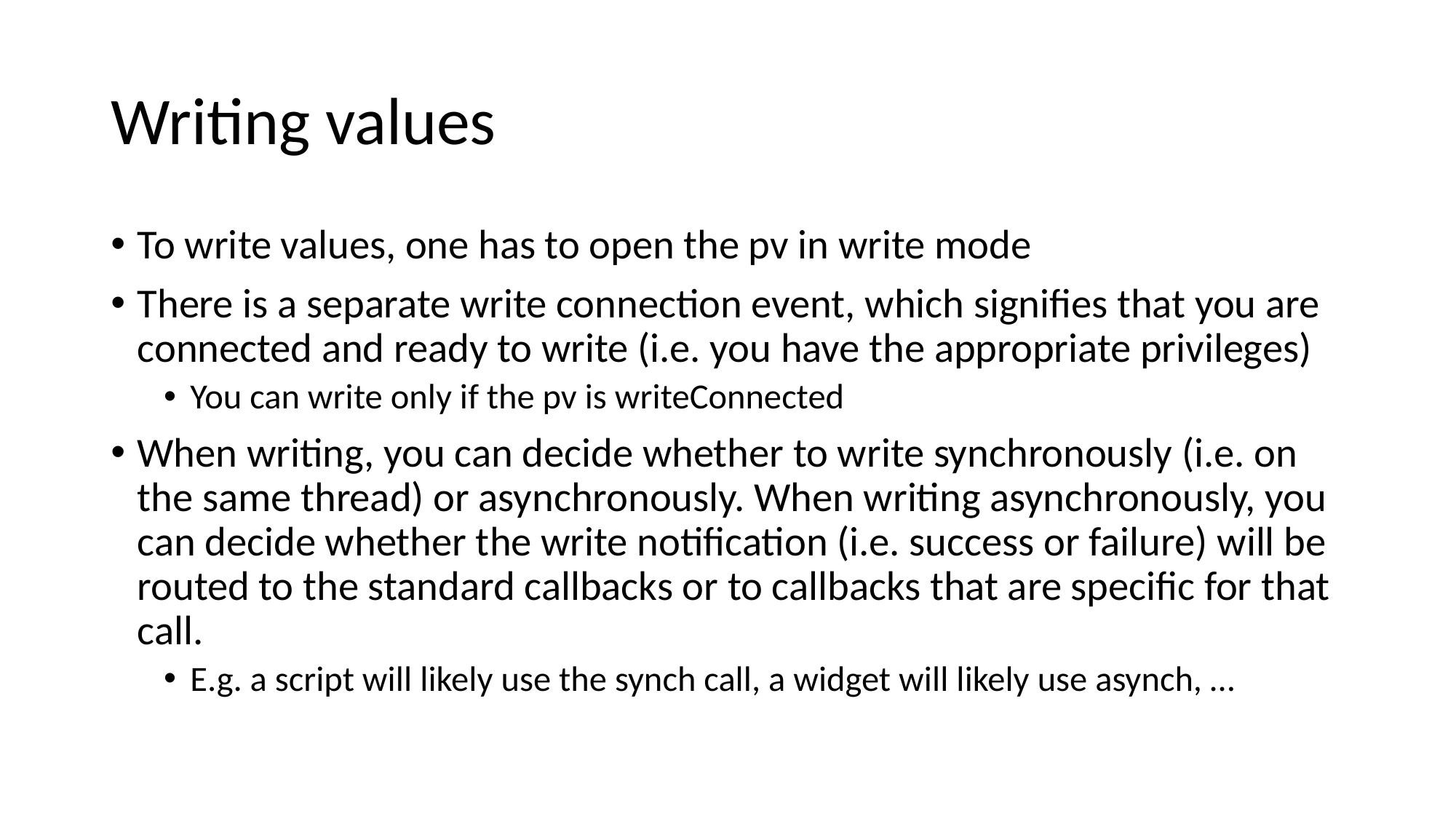

# Writing values
To write values, one has to open the pv in write mode
There is a separate write connection event, which signifies that you are connected and ready to write (i.e. you have the appropriate privileges)
You can write only if the pv is writeConnected
When writing, you can decide whether to write synchronously (i.e. on the same thread) or asynchronously. When writing asynchronously, you can decide whether the write notification (i.e. success or failure) will be routed to the standard callbacks or to callbacks that are specific for that call.
E.g. a script will likely use the synch call, a widget will likely use asynch, …